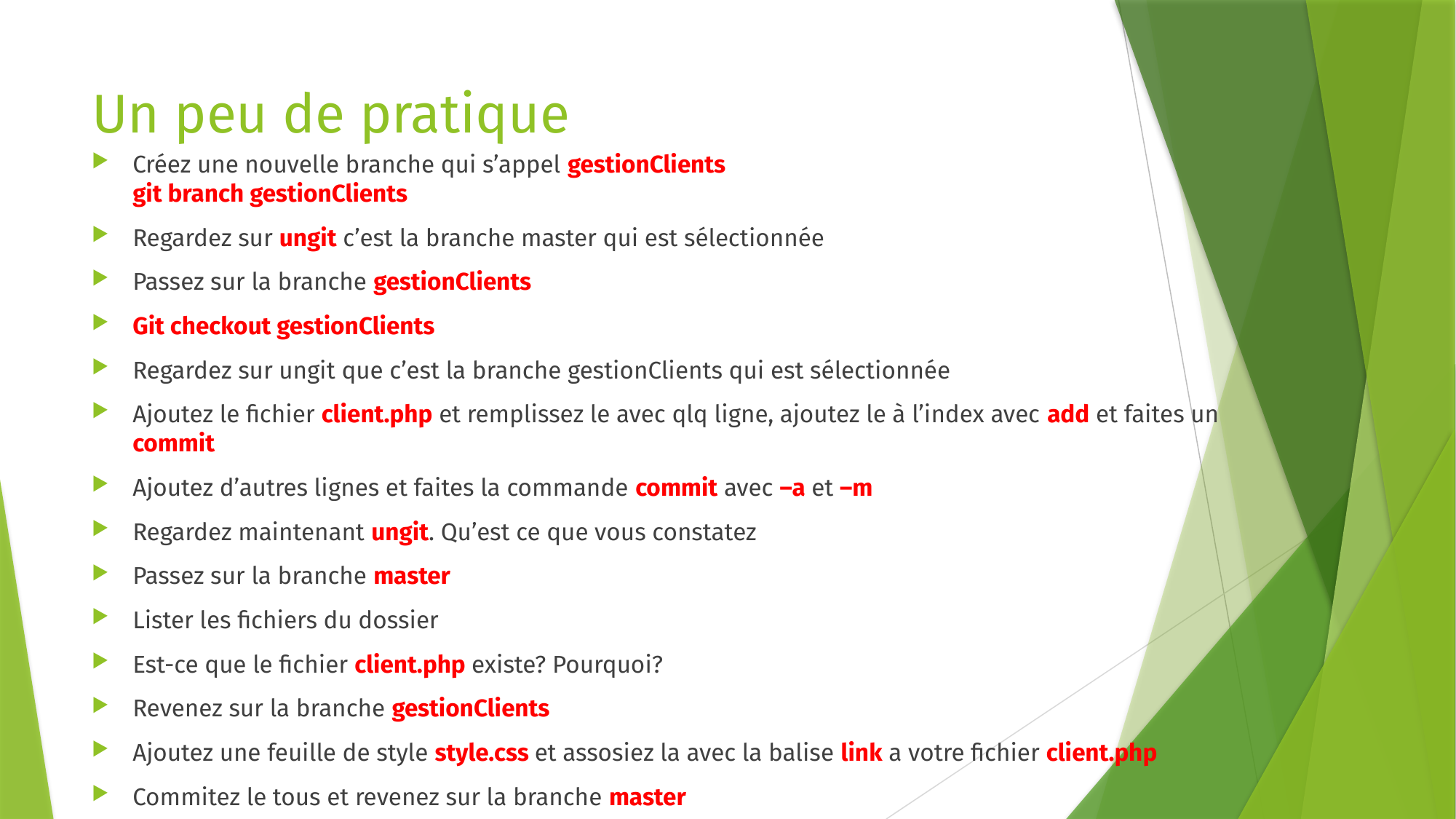

# Un peu de pratique
Créez une nouvelle branche qui s’appel gestionClients
git branch gestionClients
Regardez sur ungit c’est la branche master qui est sélectionnée
Passez sur la branche gestionClients
Git checkout gestionClients
Regardez sur ungit que c’est la branche gestionClients qui est sélectionnée
Ajoutez le fichier client.php et remplissez le avec qlq ligne, ajoutez le à l’index avec add et faites un commit
Ajoutez d’autres lignes et faites la commande commit avec –a et –m
Regardez maintenant ungit. Qu’est ce que vous constatez
Passez sur la branche master
Lister les fichiers du dossier
Est-ce que le fichier client.php existe? Pourquoi?
Revenez sur la branche gestionClients
Ajoutez une feuille de style style.css et assosiez la avec la balise link a votre fichier client.php
Commitez le tous et revenez sur la branche master